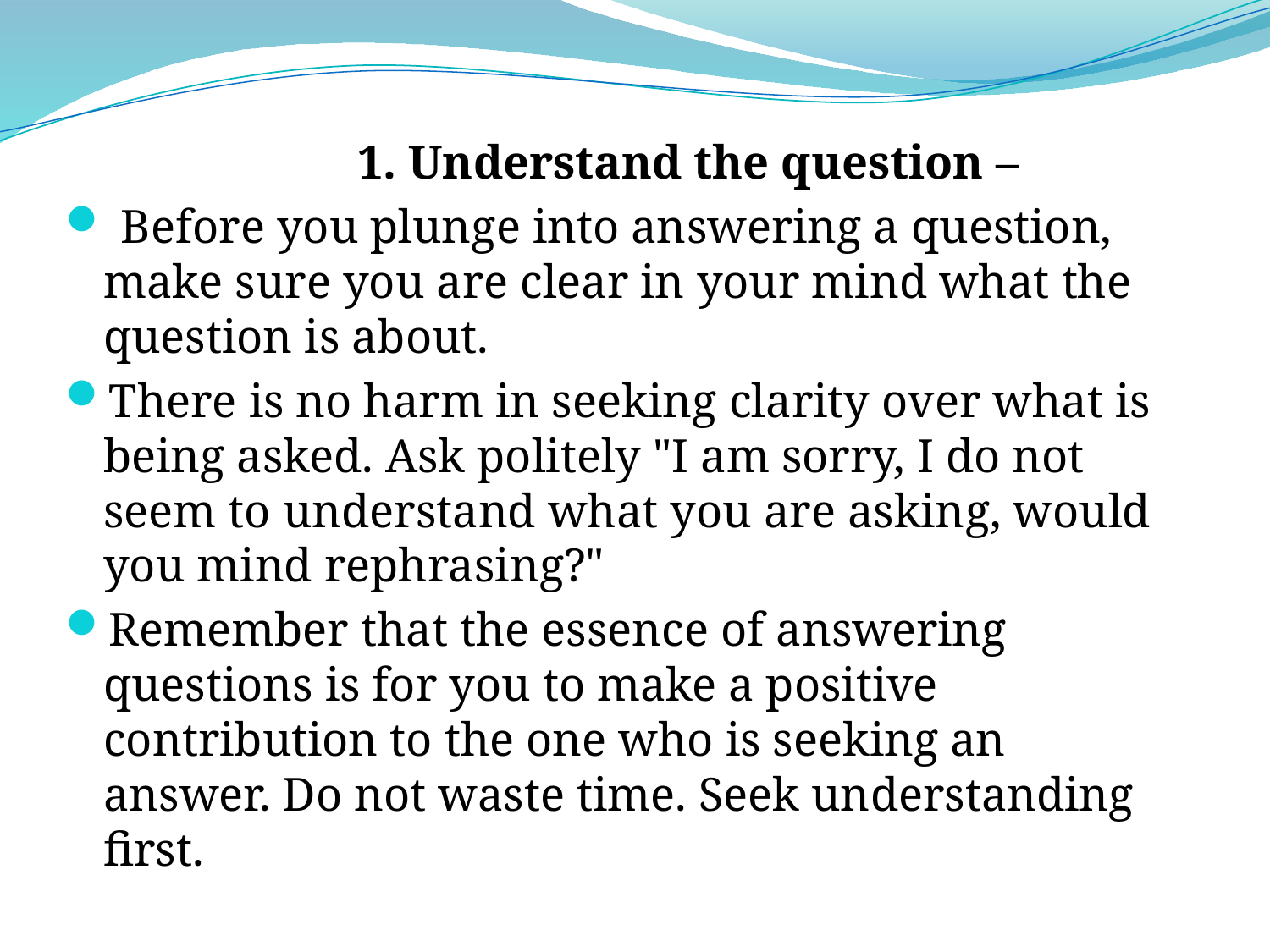

1. Understand the question –
 Before you plunge into answering a question, make sure you are clear in your mind what the question is about.
There is no harm in seeking clarity over what is being asked. Ask politely "I am sorry, I do not seem to understand what you are asking, would you mind rephrasing?"
Remember that the essence of answering questions is for you to make a positive contribution to the one who is seeking an answer. Do not waste time. Seek understanding first.